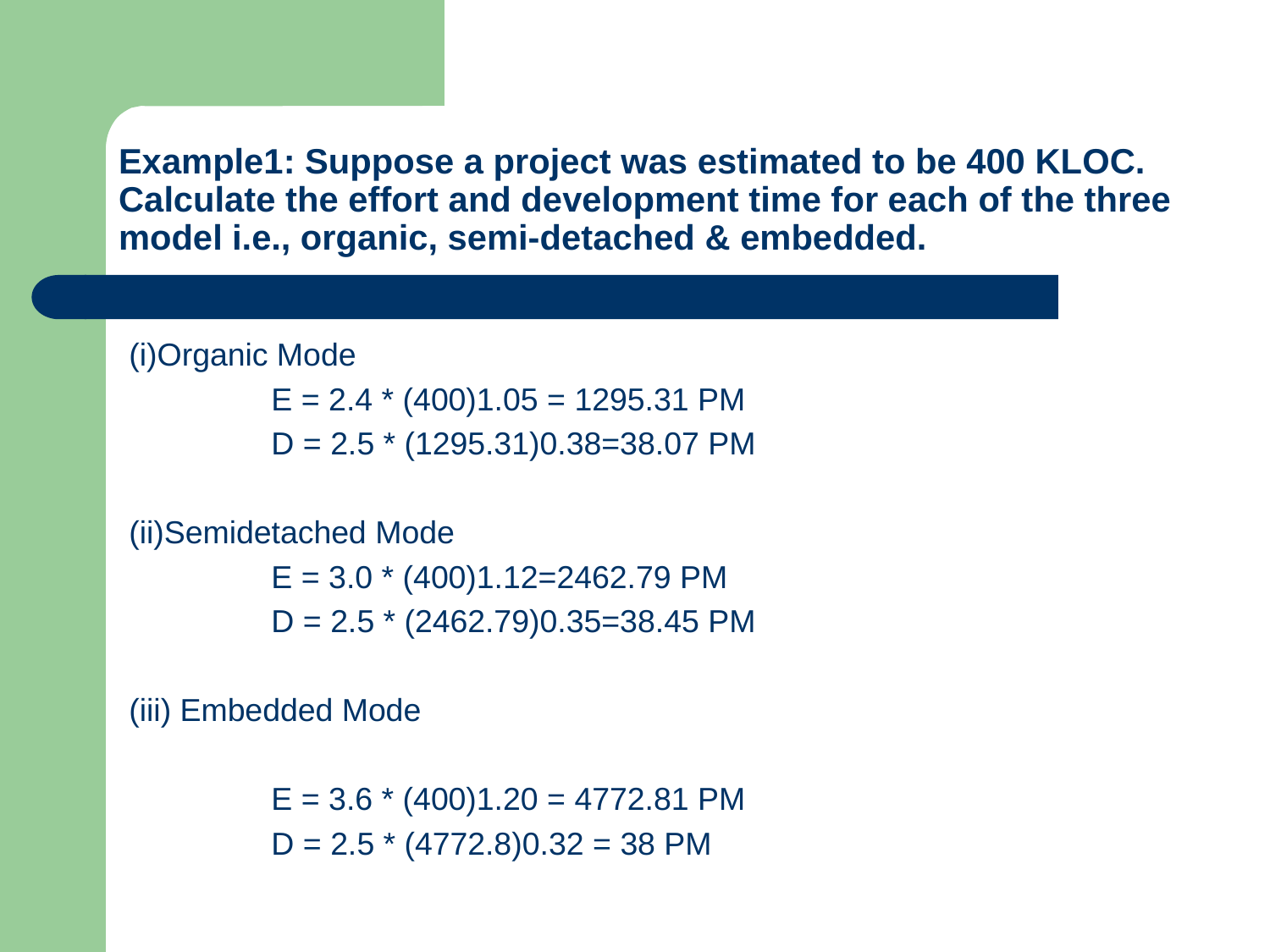

# Example1: Suppose a project was estimated to be 400 KLOC. Calculate the effort and development time for each of the three model i.e., organic, semi-detached & embedded.
(i)Organic Mode
                E = 2.4 * (400)1.05 = 1295.31 PM
                D = 2.5 * (1295.31)0.38=38.07 PM

(ii)Semidetached Mode
                E = 3.0 * (400)1.12=2462.79 PM
                D = 2.5 * (2462.79)0.35=38.45 PM

(iii) Embedded Mode

                E = 3.6 * (400)1.20 = 4772.81 PM
                D = 2.5 * (4772.8)0.32 = 38 PM